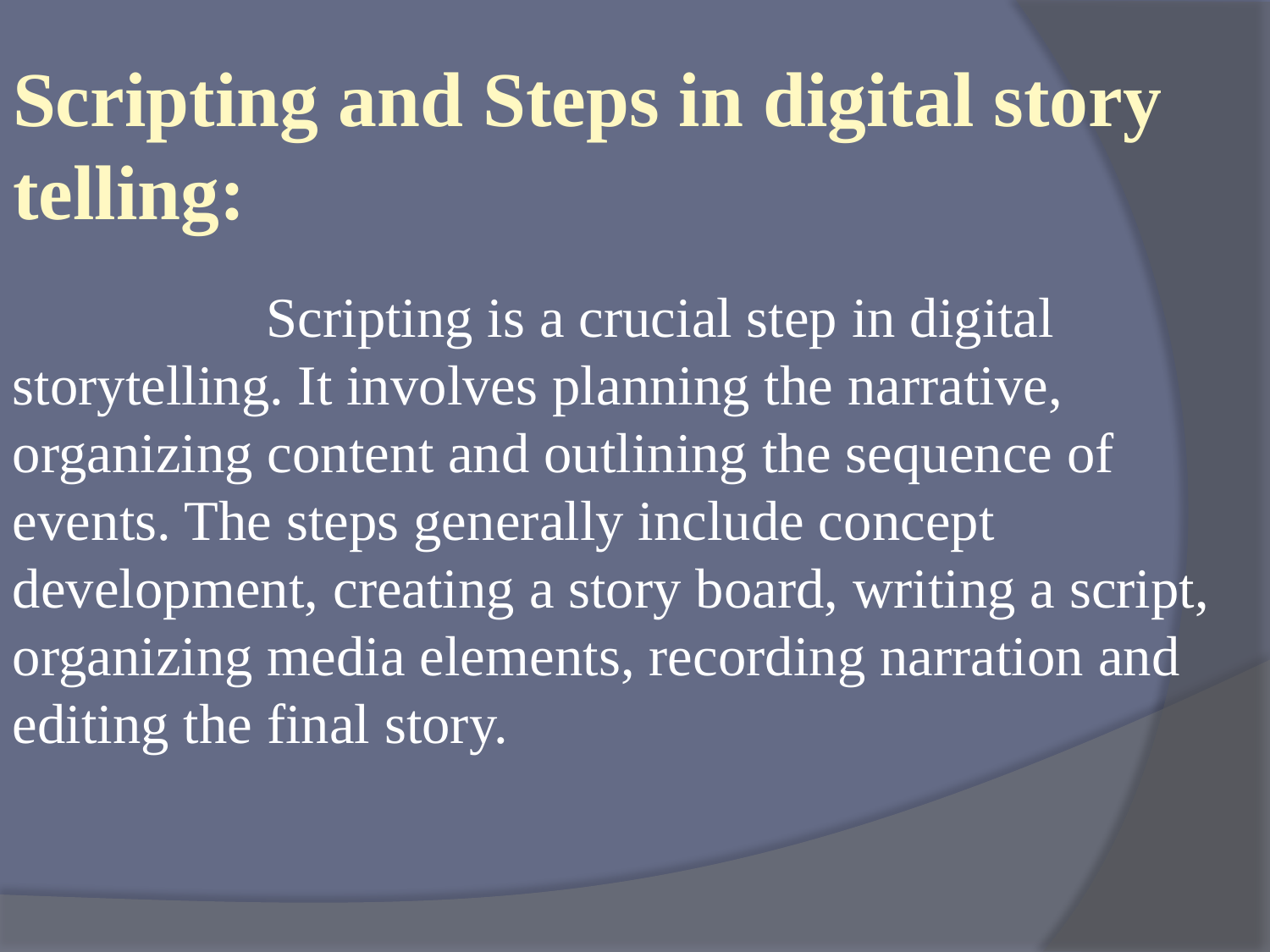

Scripting and Steps in digital story telling:
		Scripting is a crucial step in digital storytelling. It involves planning the narrative, organizing content and outlining the sequence of events. The steps generally include concept development, creating a story board, writing a script, organizing media elements, recording narration and editing the final story.